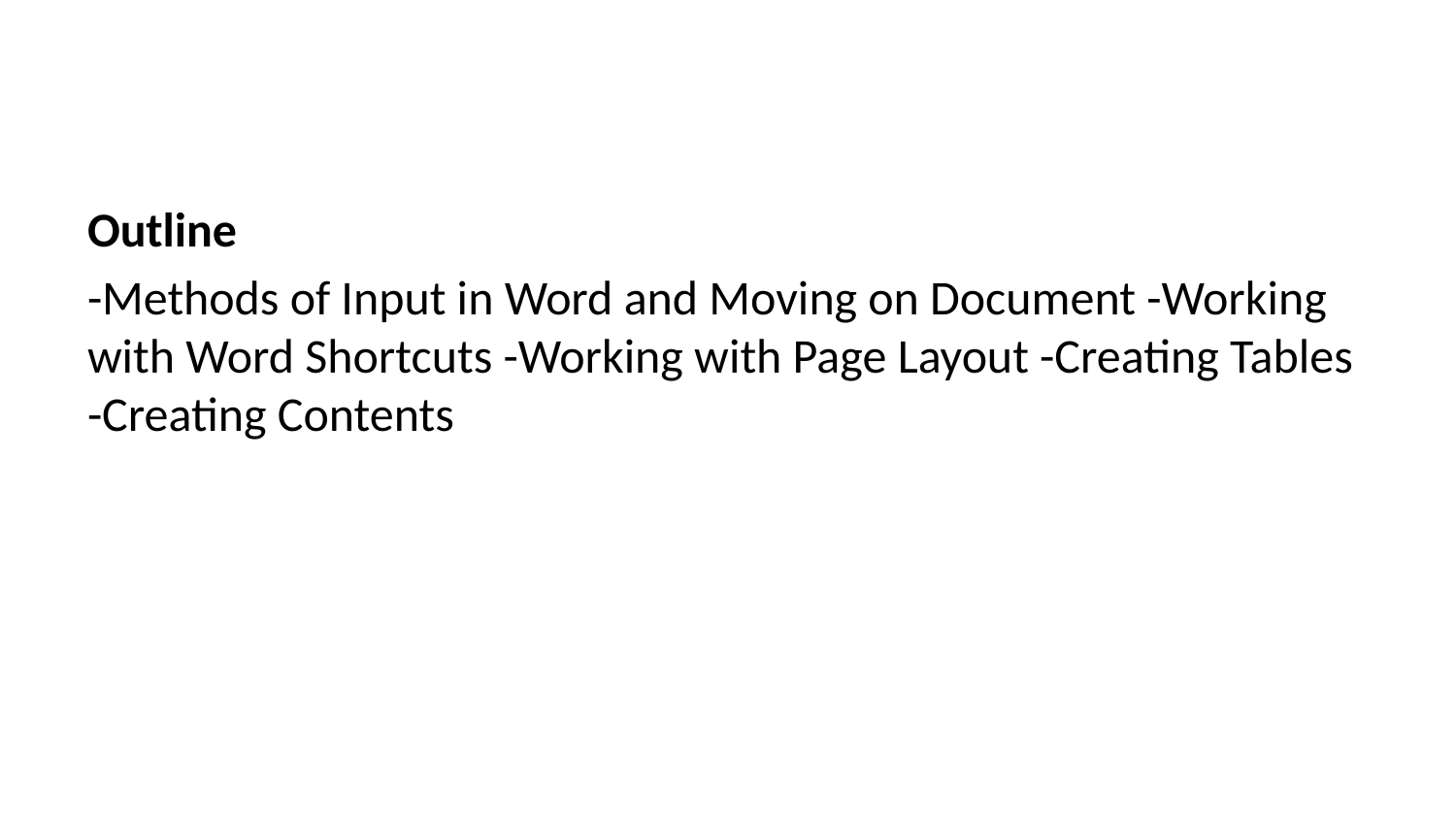

Outline
-Methods of Input in Word and Moving on Document -Working with Word Shortcuts -Working with Page Layout -Creating Tables -Creating Contents